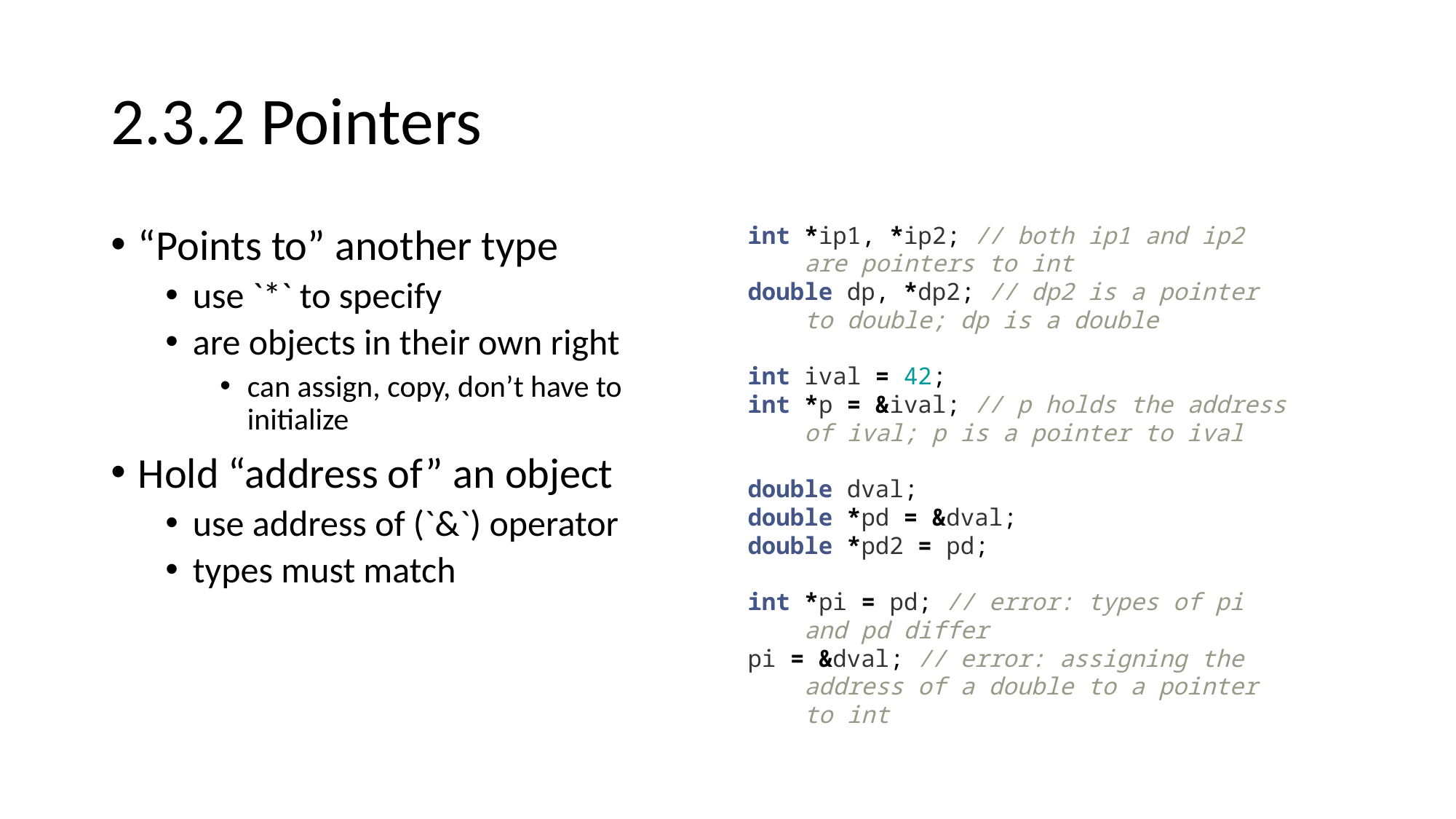

# 2.3.2 Pointers
“Points to” another type
use `*` to specify
are objects in their own right
can assign, copy, don’t have to initialize
Hold “address of” an object
use address of (`&`) operator
types must match
int *ip1, *ip2; // both ip1 and ip2
    are pointers to int
double dp, *dp2; // dp2 is a pointer
    to double; dp is a double

int ival = 42;
int *p = &ival; // p holds the address
    of ival; p is a pointer to ival

double dval;
double *pd = &dval;
double *pd2 = pd;

int *pi = pd; // error: types of pi
    and pd differ
pi = &dval; // error: assigning the
    address of a double to a pointer
    to int